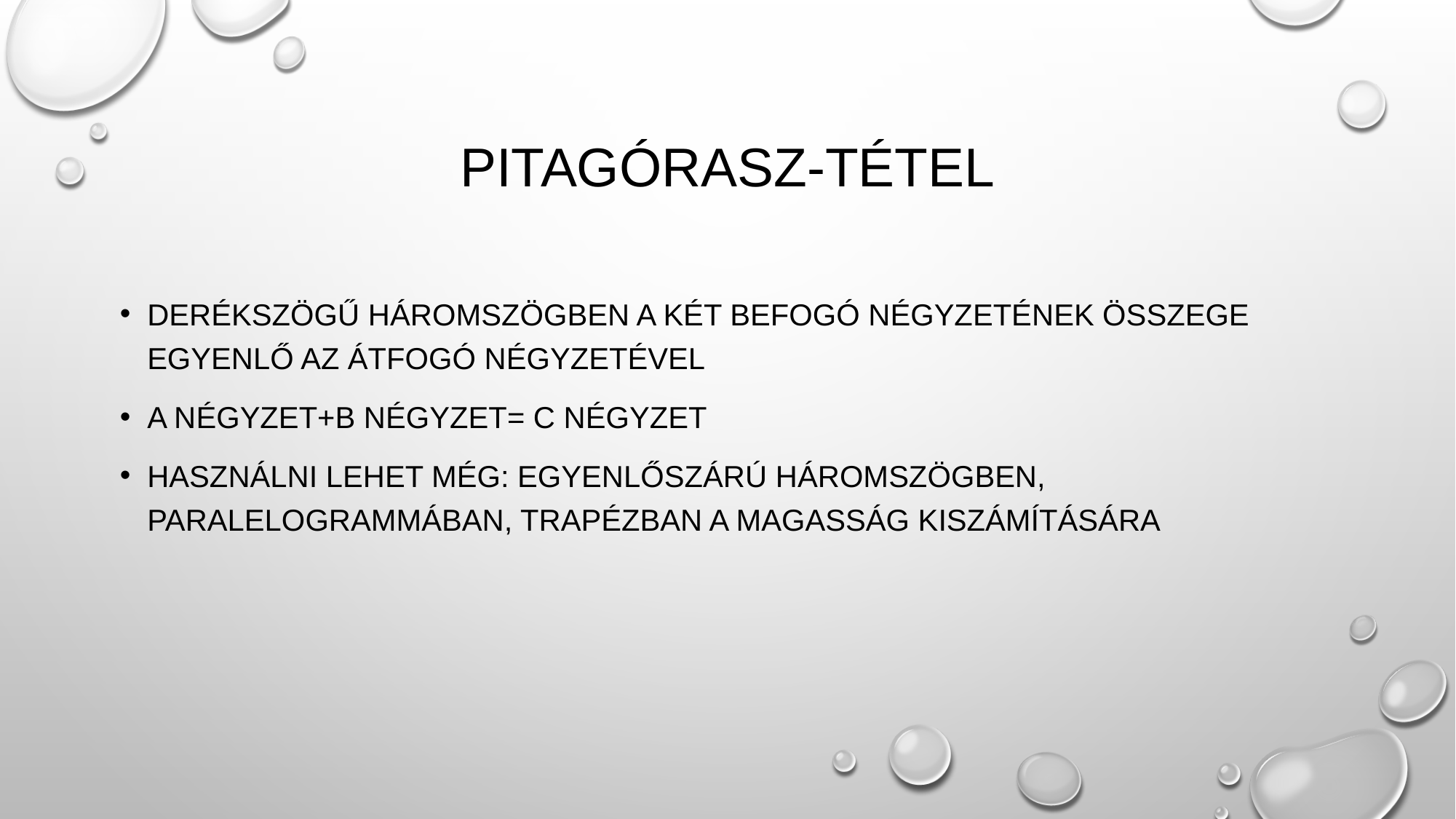

# Pitagórasz-tétel
Derékszögű háromszögben a két befogó négyzetének összege egyenlő az átfogó négyzetével
A négyzet+b négyzet= c négyzet
Használni lehet még: egyenlőszárú háromszögben, paralelogrammában, trapézban a magasság kiszámítására